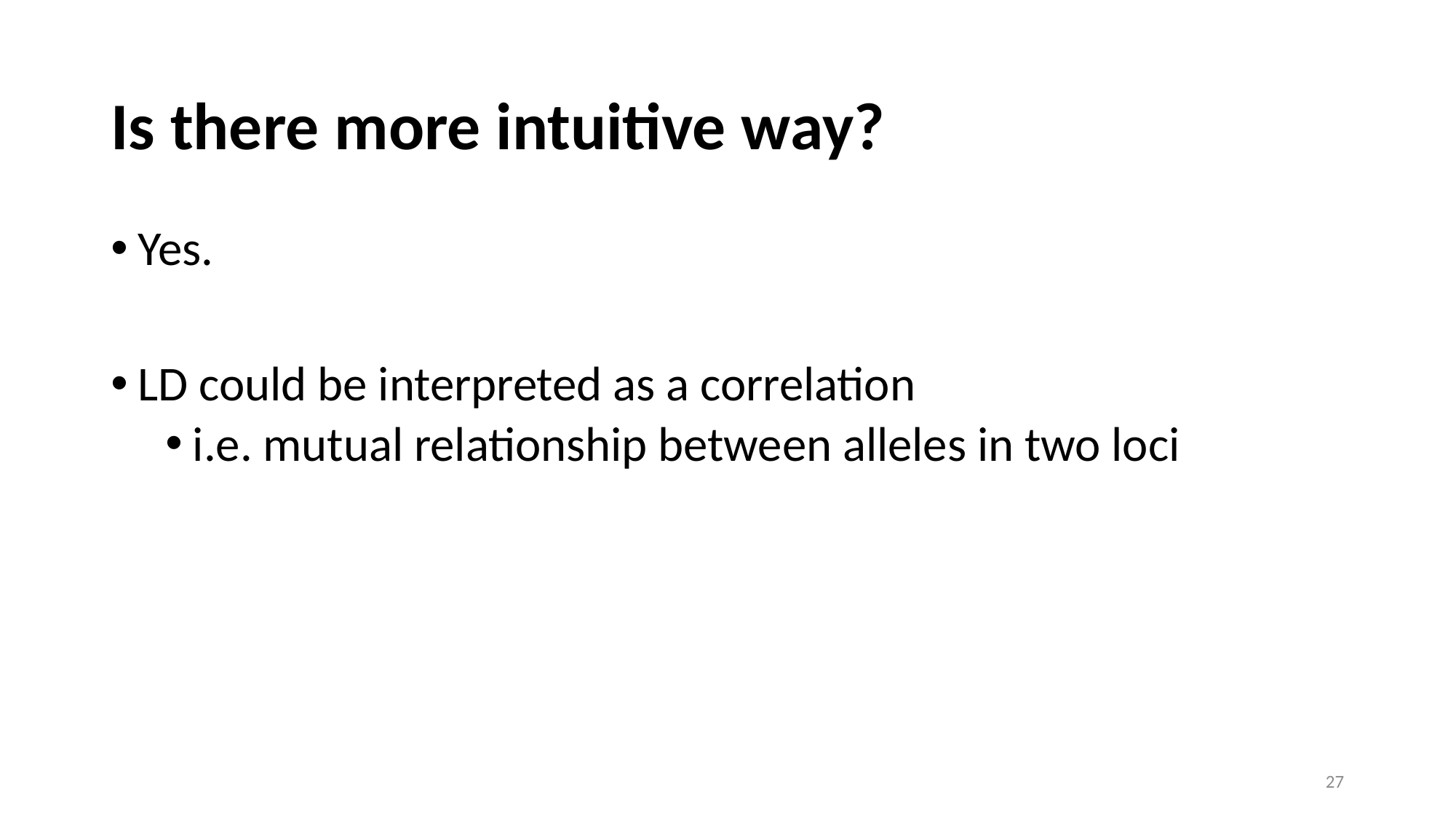

# Is there more intuitive way?
Yes.

LD could be interpreted as a correlation
i.e. mutual relationship between alleles in two loci
27